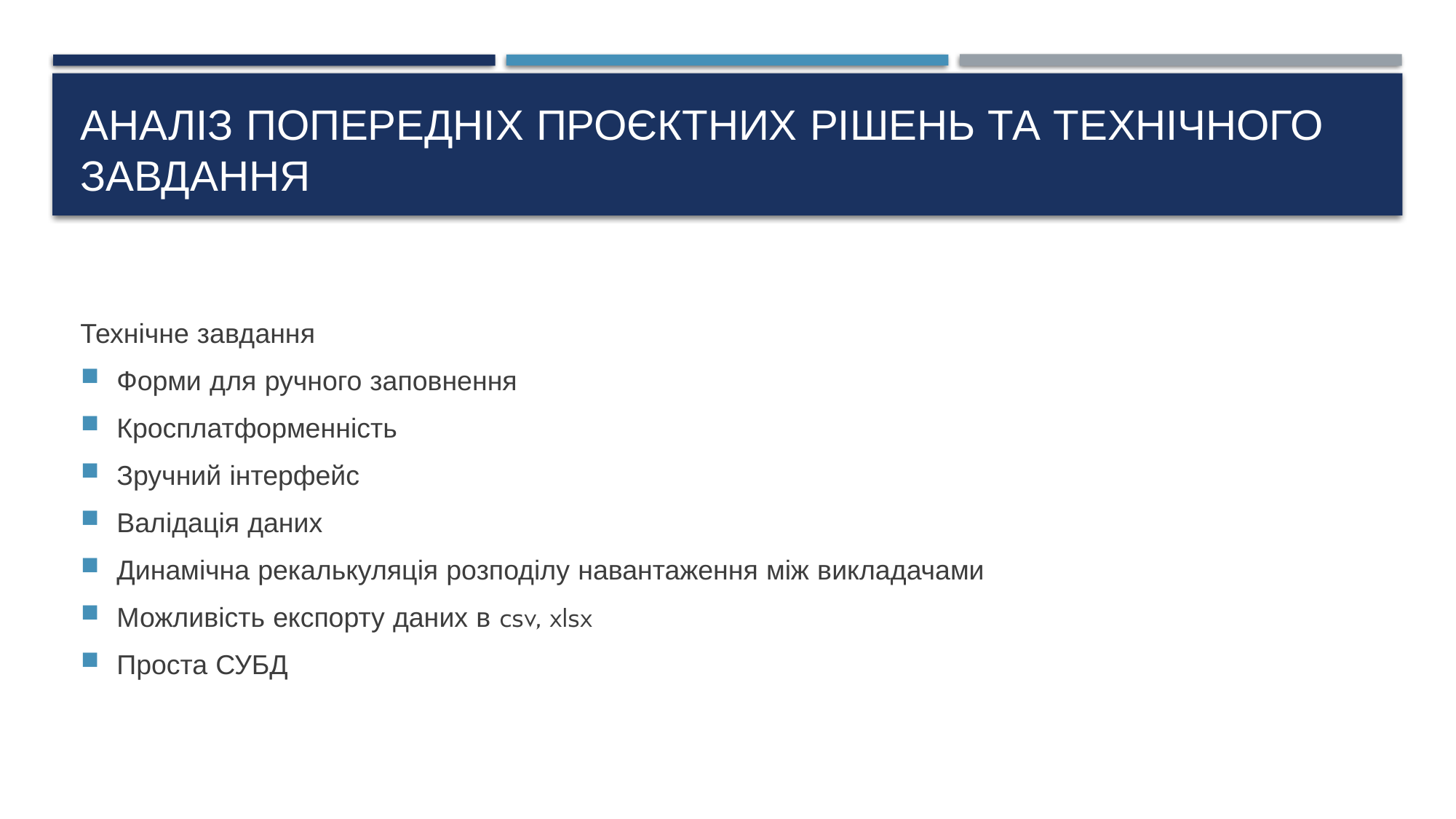

# Аналіз попередніх проєктних рішень та технічного завдання
Технічне завдання
Форми для ручного заповнення
Кросплатформенність
Зручний інтерфейс
Валідація даних
Динамічна рекалькуляція розподілу навантаження між викладачами
Можливість експорту даних в csv, xlsx
Проста СУБД